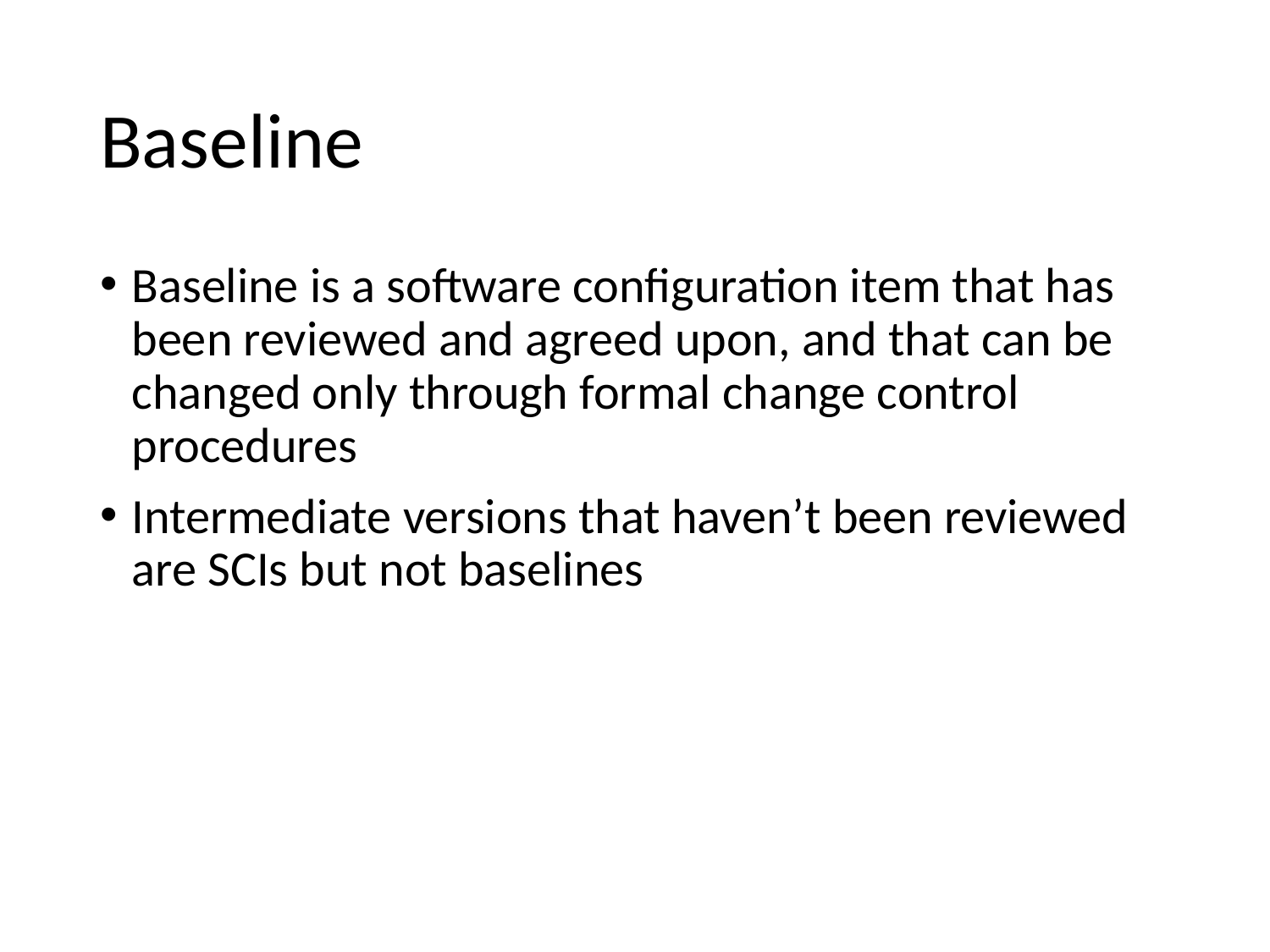

# Baseline
Baseline is a software configuration item that has been reviewed and agreed upon, and that can be changed only through formal change control procedures
Intermediate versions that haven’t been reviewed are SCIs but not baselines